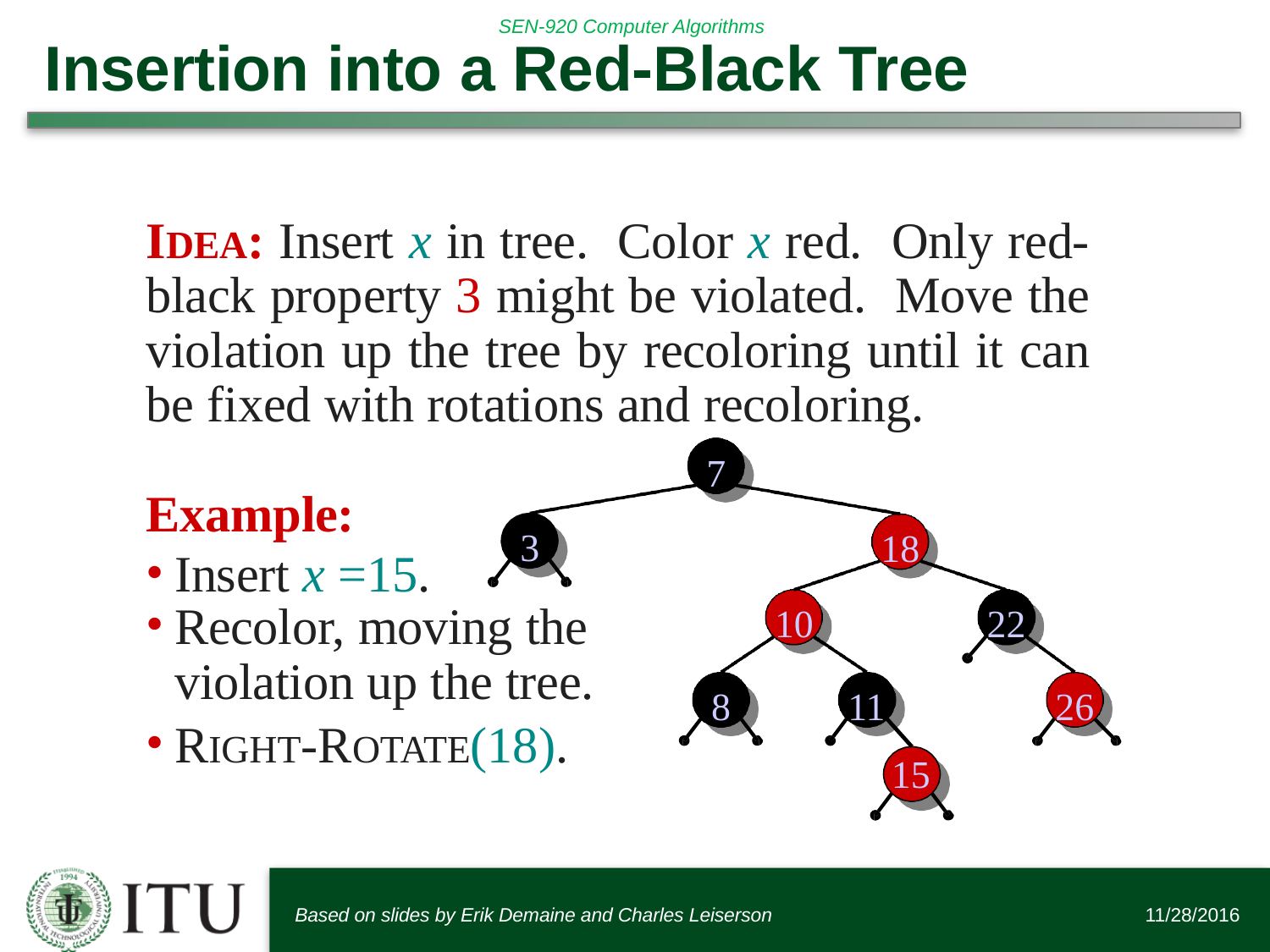

# Insertion into a Red-Black Tree

IDEA: Insert x in tree.  Color x red.  Only red- black property 3 might be violated.  Move the violation up the tree by recoloring until it can be fixed with rotations and recoloring.

7
Example:
Insert x =15.

3
18

10
22
Recolor, moving the violation up the tree.
RIGHT-ROTATE(18).

8
11
26

15

Based on slides by Erik Demaine and Charles Leiserson
11/28/2016